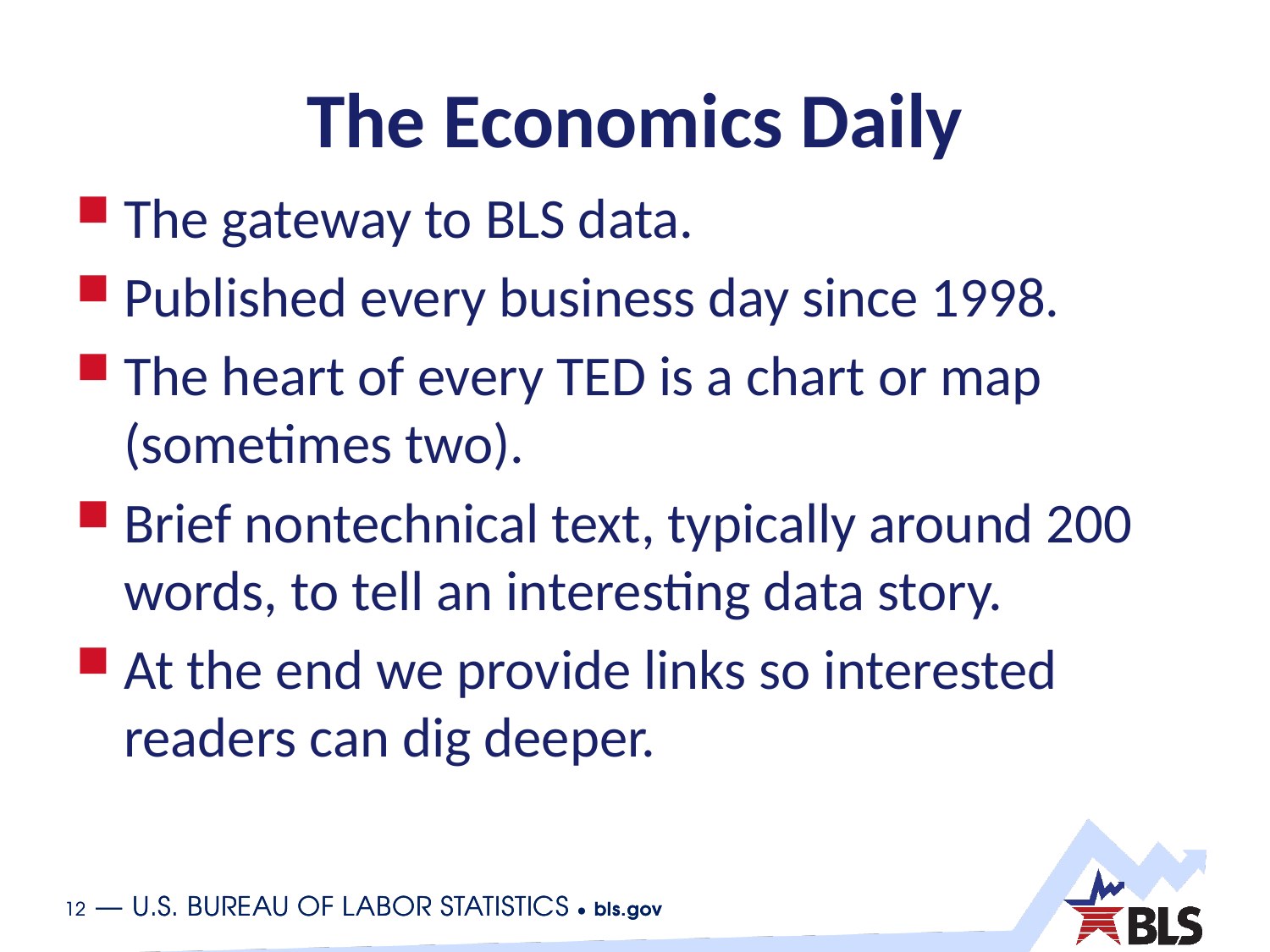

# The Economics Daily
The gateway to BLS data.
Published every business day since 1998.
The heart of every TED is a chart or map (sometimes two).
Brief nontechnical text, typically around 200 words, to tell an interesting data story.
At the end we provide links so interested readers can dig deeper.